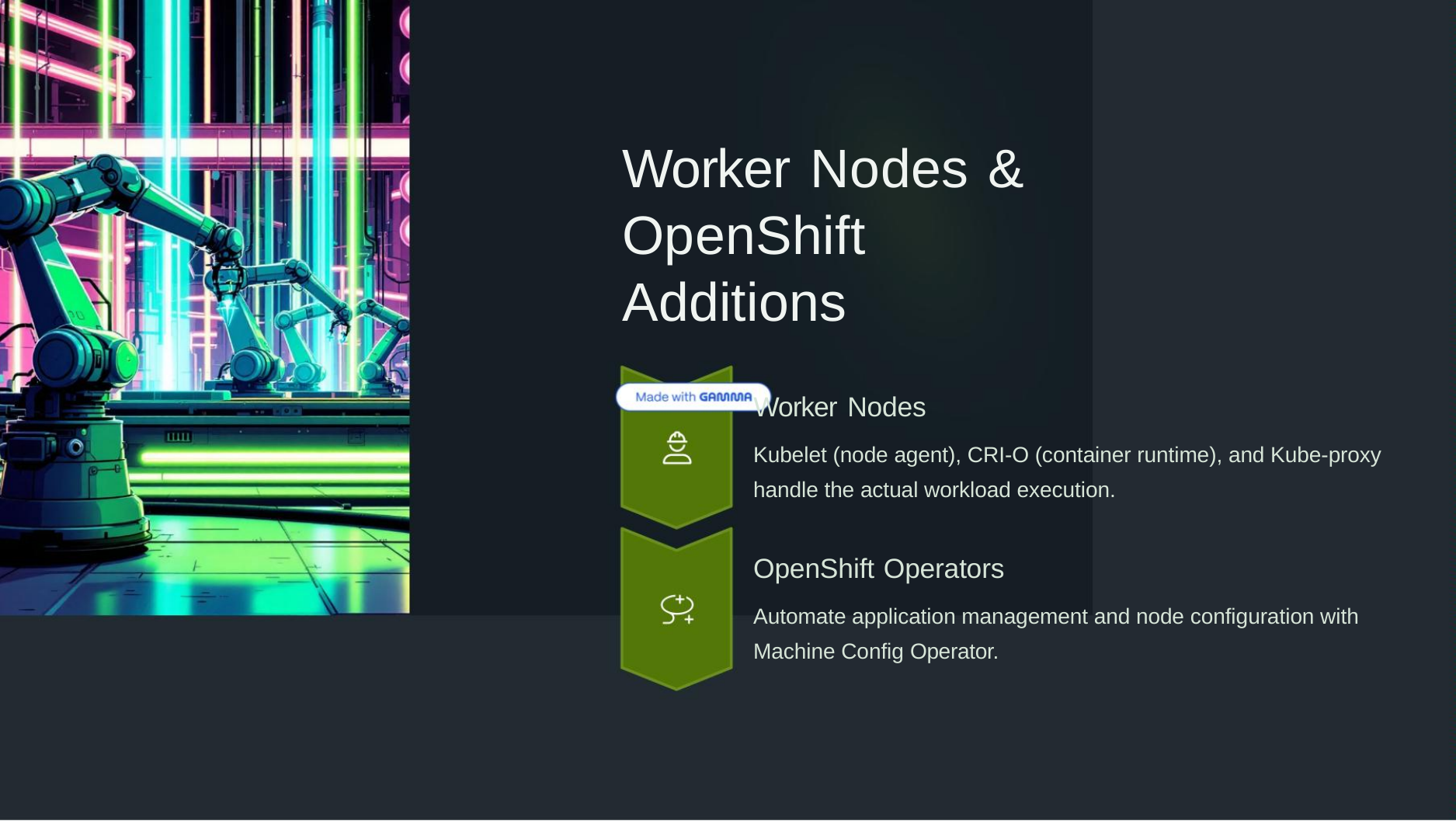

Worker Nodes &
OpenShift
Additions
Worker Nodes
Kubelet (node agent), CRI-O (container runtime), and Kube-proxy
handle the actual workload execution.
OpenShift Operators
Automate application management and node configuration with
Machine Config Operator.